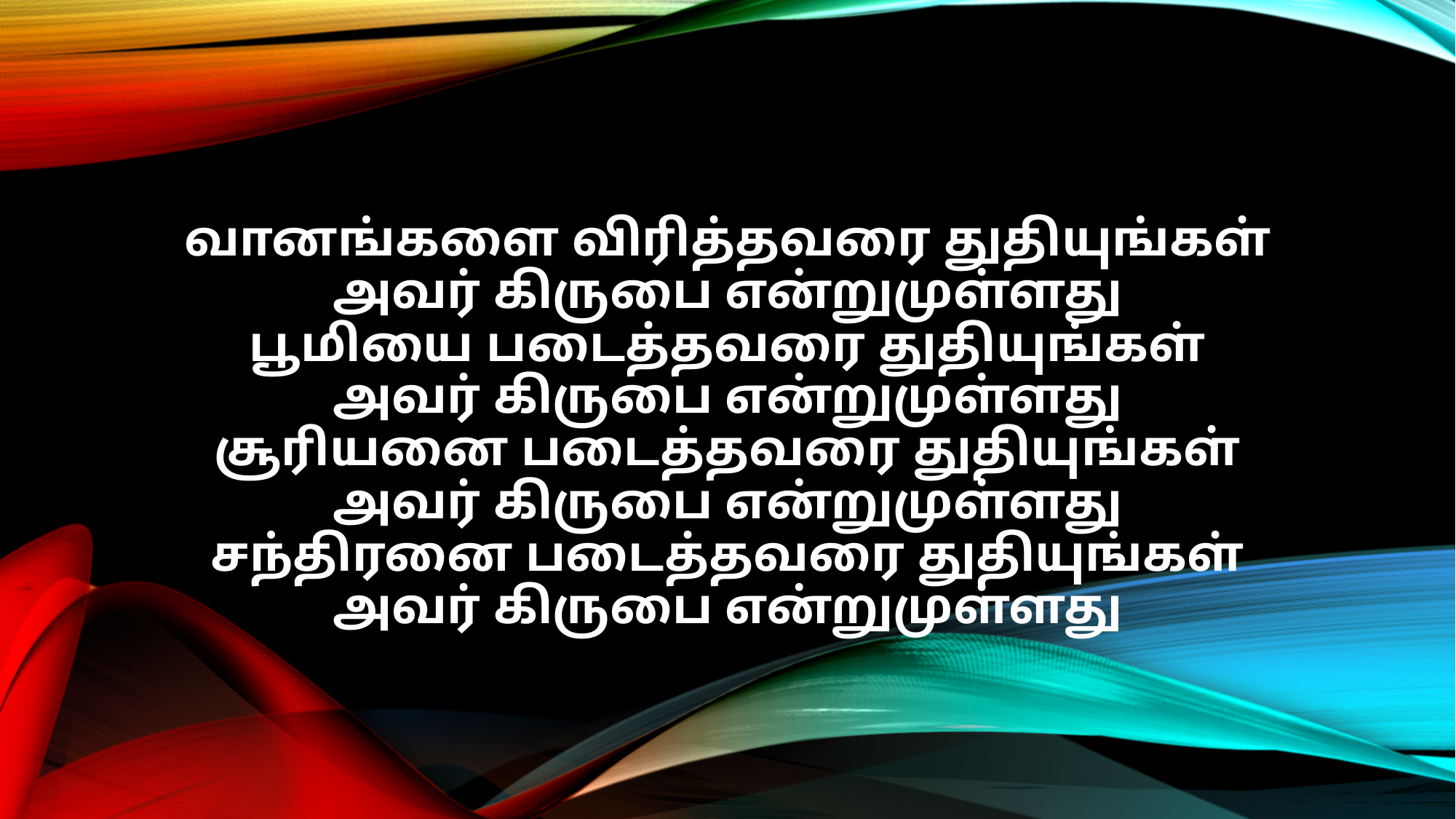

வானங்களை விரித்தவரை துதியுங்கள்
அவர் கிருபை என்றுமுள்ளது
பூமியை படைத்தவரை துதியுங்கள்
அவர் கிருபை என்றுமுள்ளது
சூரியனை படைத்தவரை துதியுங்கள்
அவர் கிருபை என்றுமுள்ளது
சந்திரனை படைத்தவரை துதியுங்கள்
அவர் கிருபை என்றுமுள்ளது